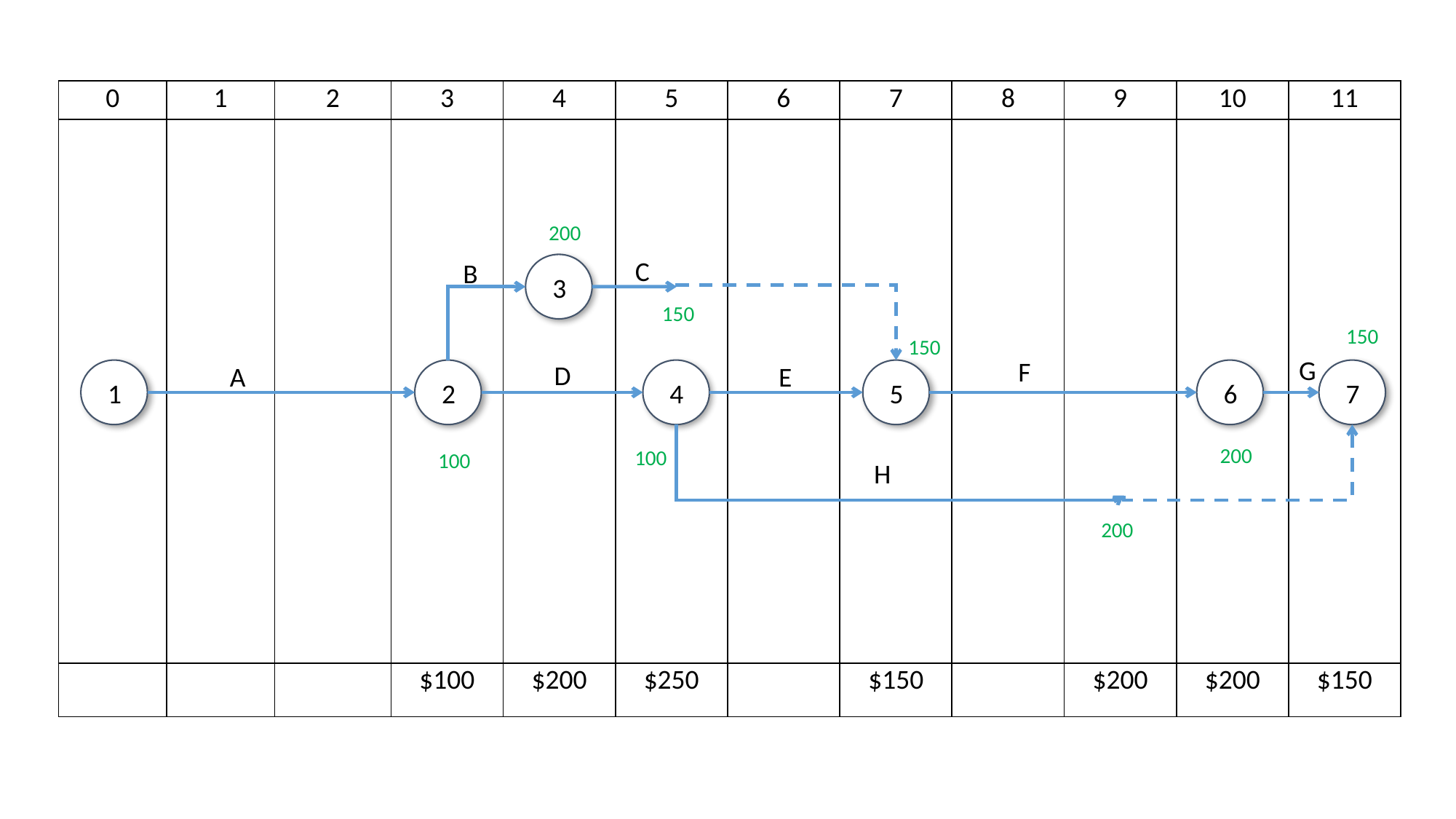

| 0 | 1 | 2 | 3 | 4 | 5 | 6 | 7 | 8 | 9 | 10 | 11 |
| --- | --- | --- | --- | --- | --- | --- | --- | --- | --- | --- | --- |
|  |  |  |  |  |  |  |  |  |  |  |  |
|  |  |  | $100 | $200 | $250 |  | $150 |  | $200 | $200 | $150 |
200
C
B

3
150
150
150
G
F
D
A
E

1
2
4
5
6
7
200
100
100
H
200